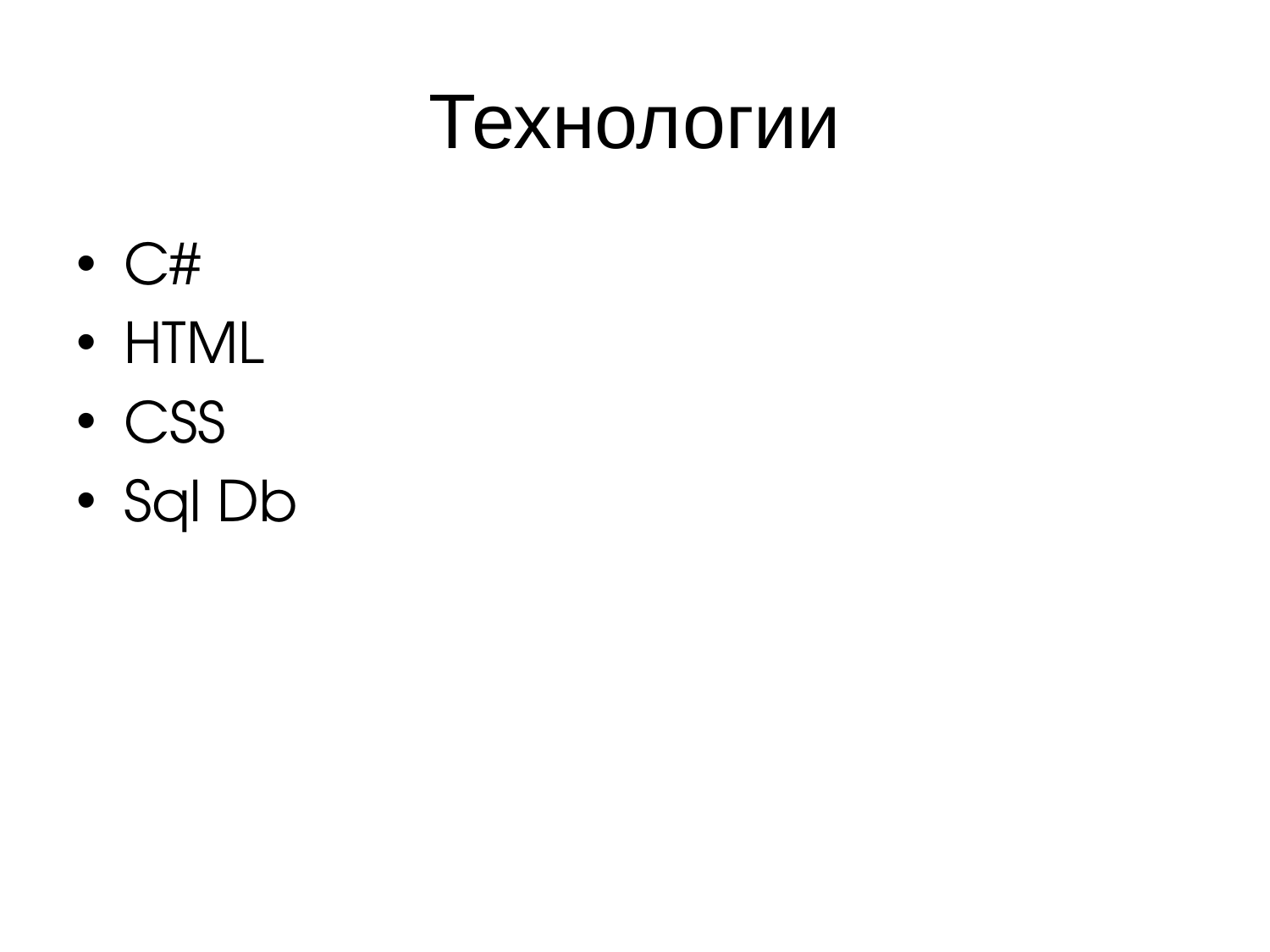

# Технологии
C#
HTML
CSS
Sql Db